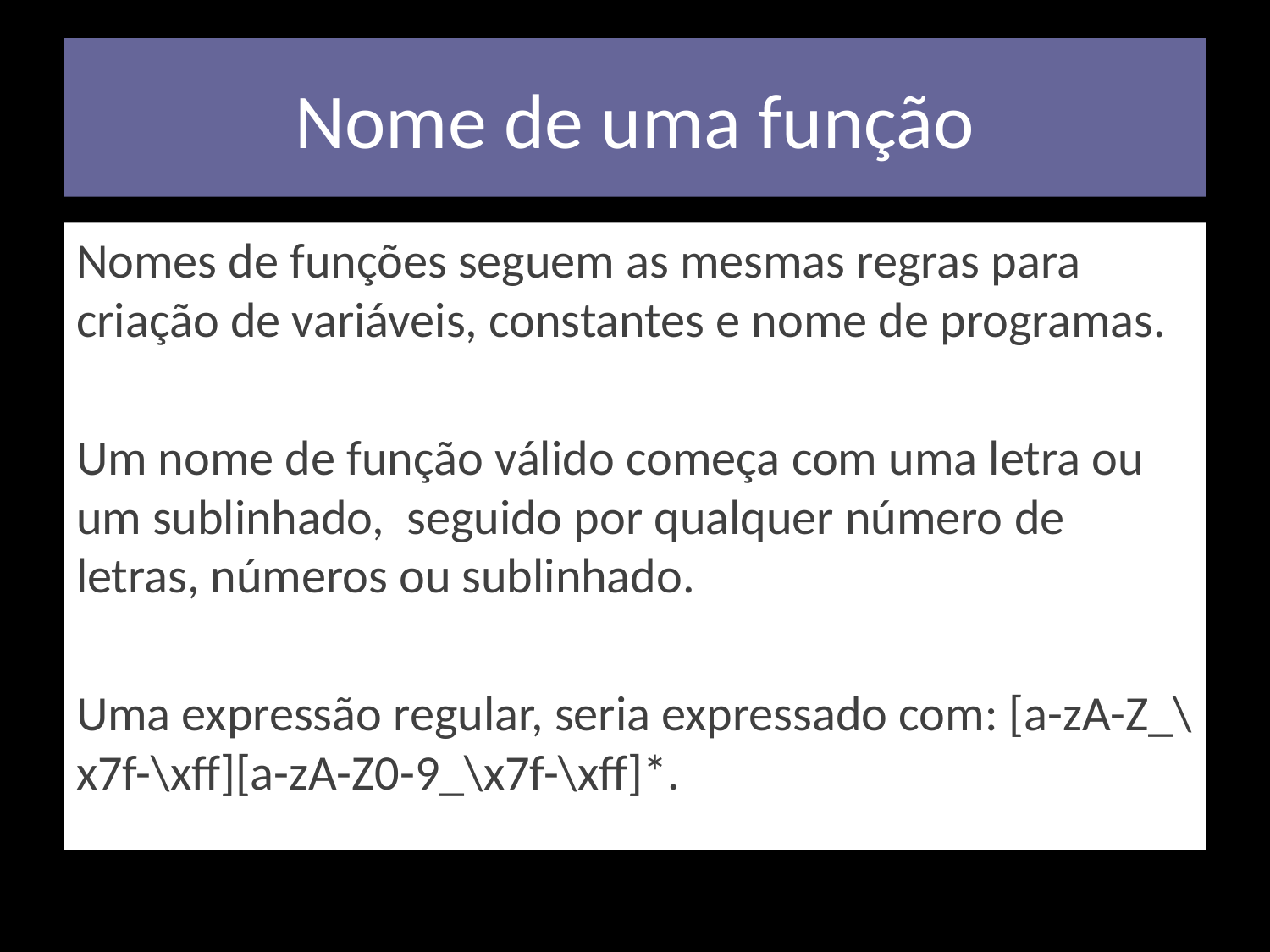

# Nome de uma função
Nomes de funções seguem as mesmas regras para criação de variáveis, constantes e nome de programas.

Um nome de função válido começa com uma letra ou um sublinhado,  seguido por qualquer número de letras, números ou sublinhado.

Uma expressão regular, seria expressado com: [a-zA-Z_\x7f-\xff][a-zA-Z0-9_\x7f-\xff]*.